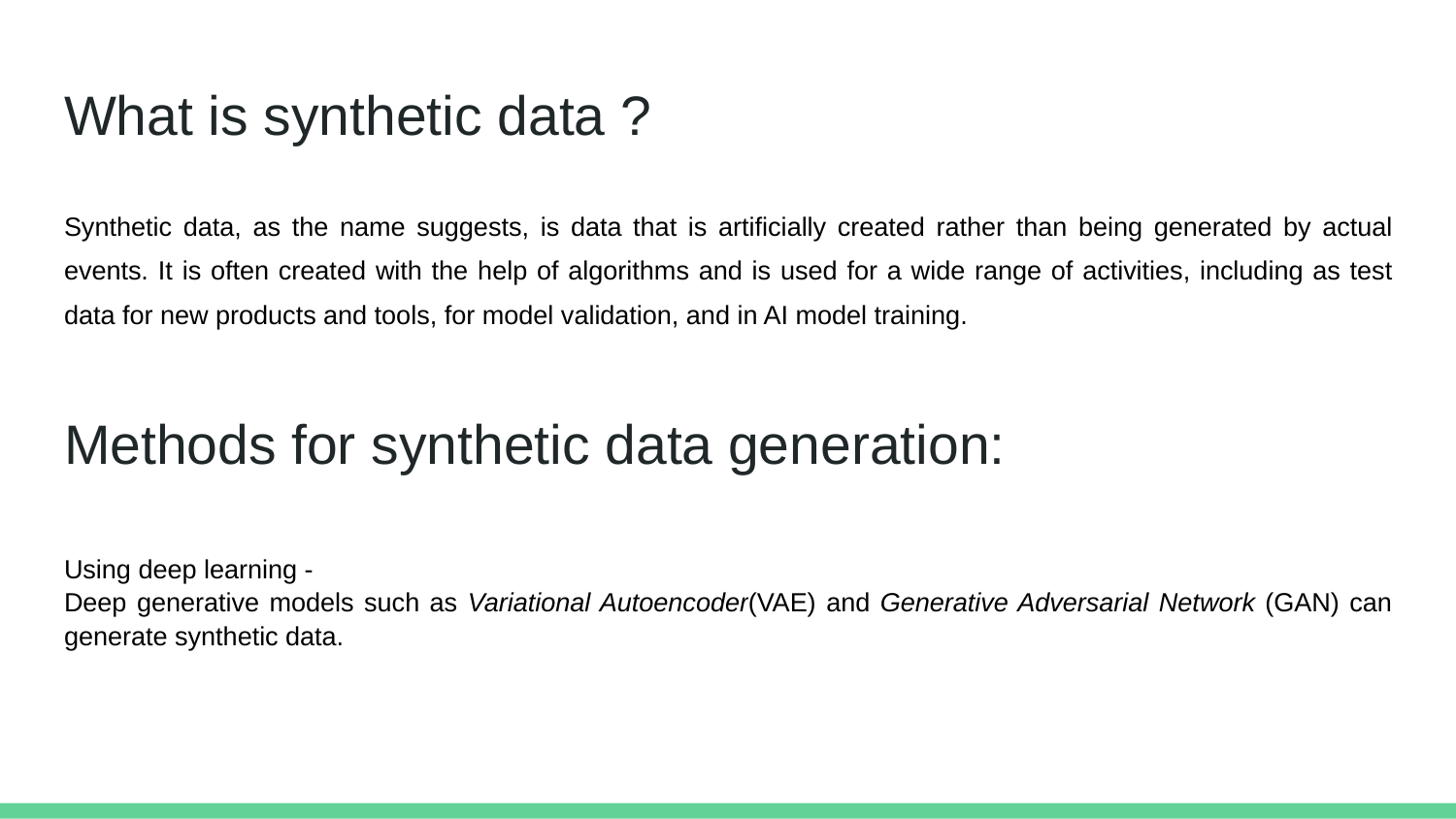

# What is synthetic data ?
Synthetic data, as the name suggests, is data that is artificially created rather than being generated by actual events. It is often created with the help of algorithms and is used for a wide range of activities, including as test data for new products and tools, for model validation, and in AI model training.
Methods for synthetic data generation:
Using deep learning -
Deep generative models such as Variational Autoencoder(VAE) and Generative Adversarial Network (GAN) can generate synthetic data.